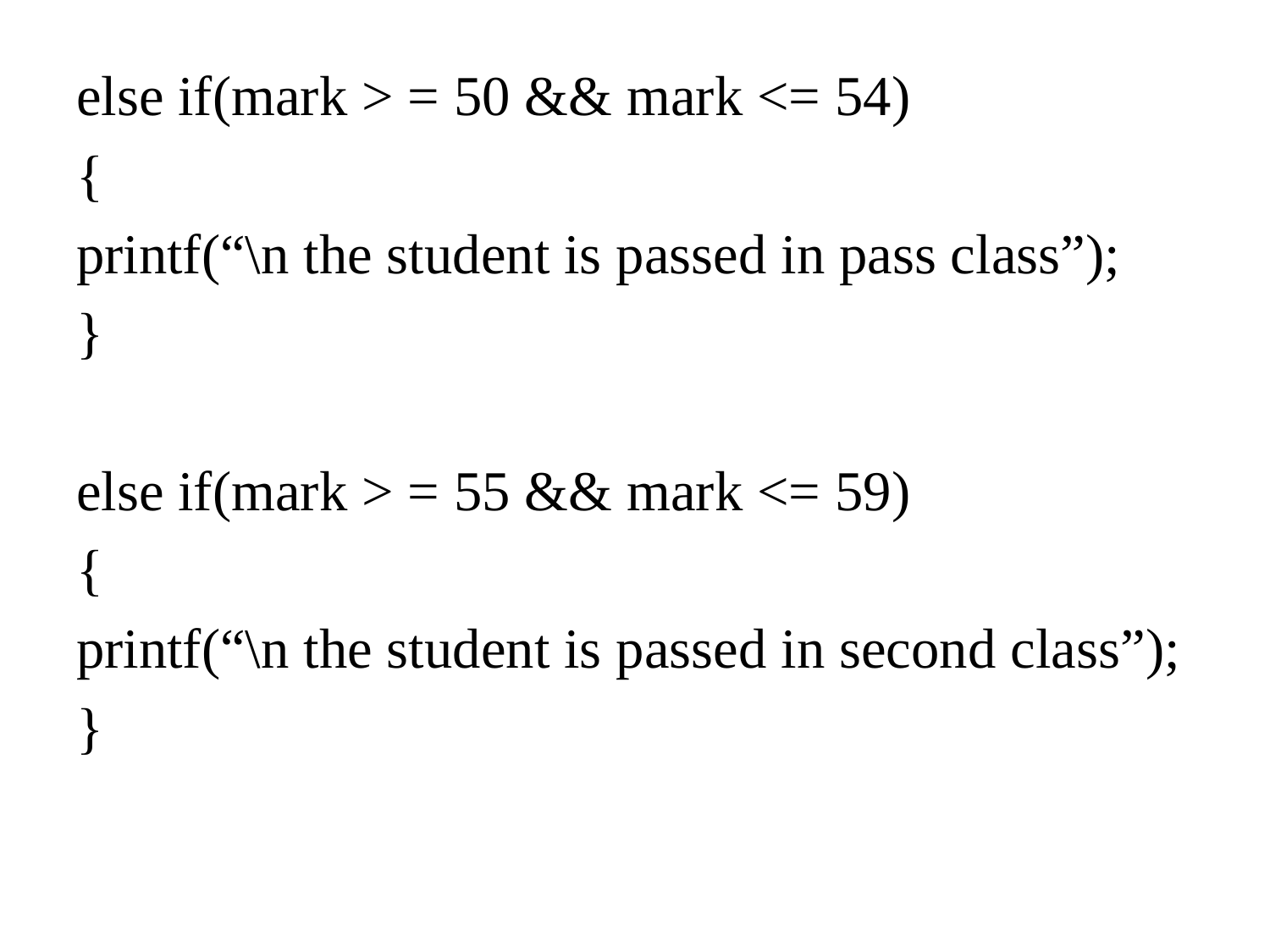

else if(mark > = 50 && mark <= 54)
{
printf(“\n the student is passed in pass class”);
}

else if(mark > = 55 && mark <= 59)
{
printf(“\n the student is passed in second class”);
}